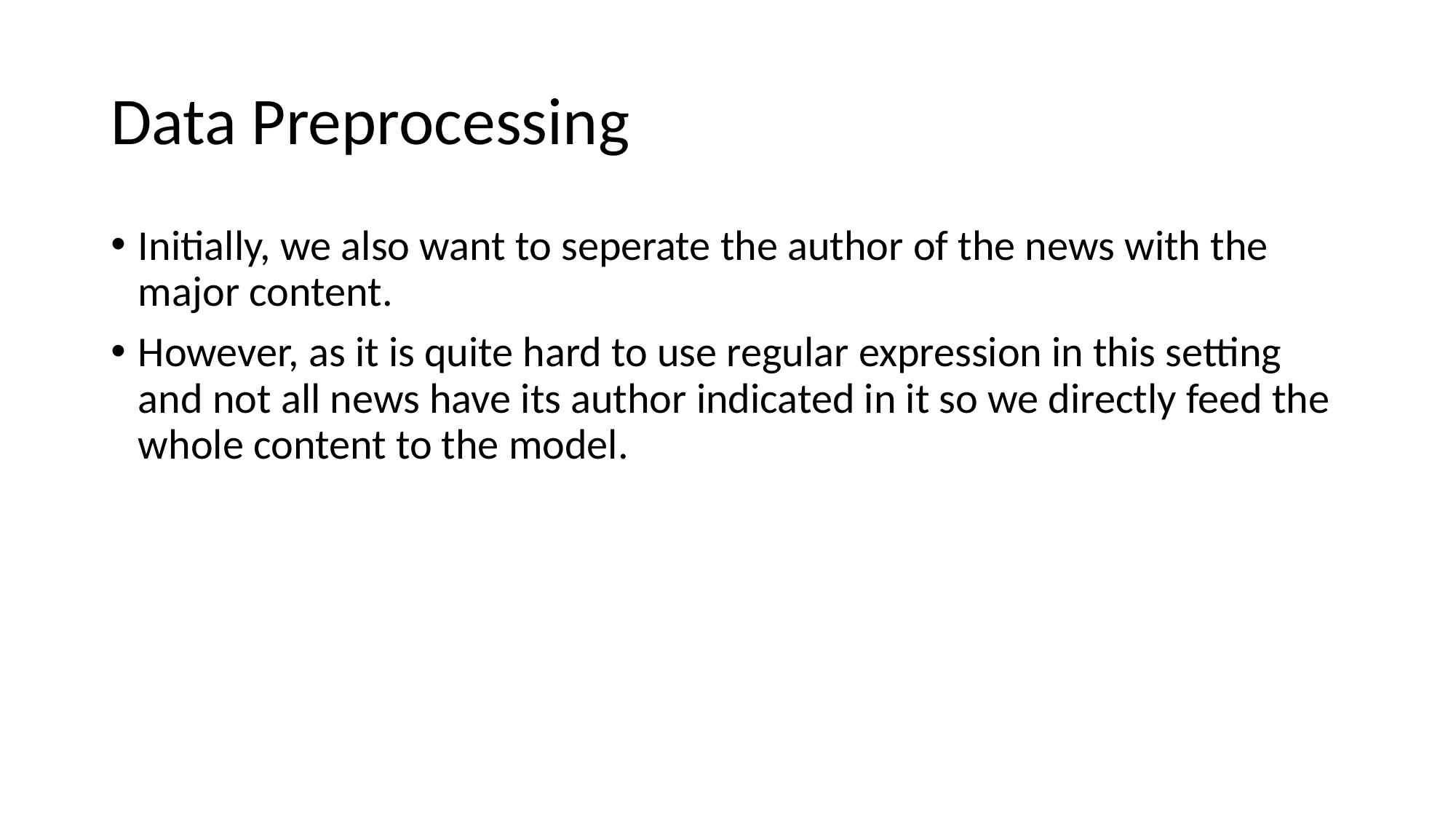

# Data Preprocessing
Initially, we also want to seperate the author of the news with the major content.
However, as it is quite hard to use regular expression in this setting and not all news have its author indicated in it so we directly feed the whole content to the model.